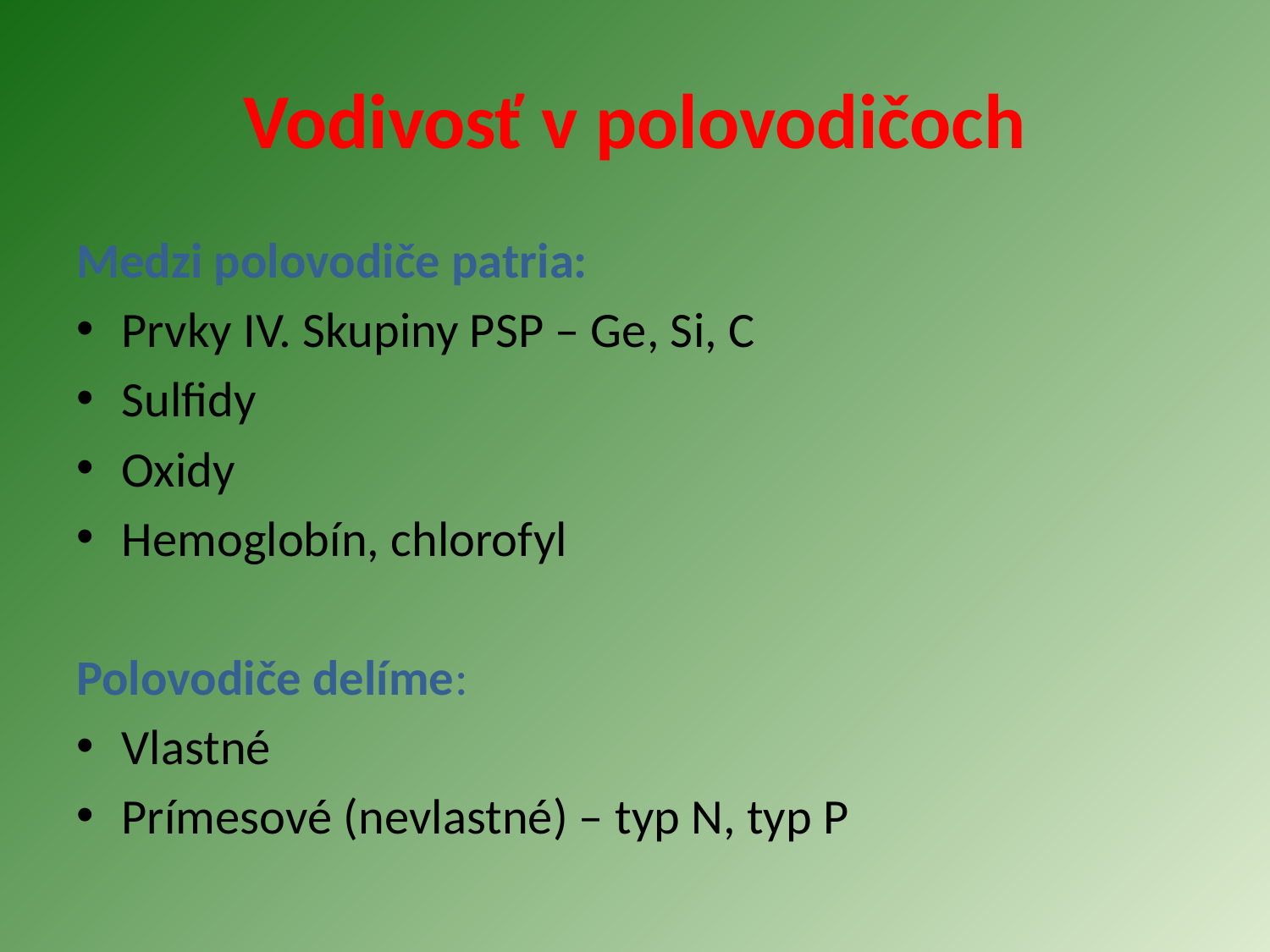

# Vodivosť v polovodičoch
Medzi polovodiče patria:
Prvky IV. Skupiny PSP – Ge, Si, C
Sulfidy
Oxidy
Hemoglobín, chlorofyl

Polovodiče delíme:
Vlastné
Prímesové (nevlastné) – typ N, typ P